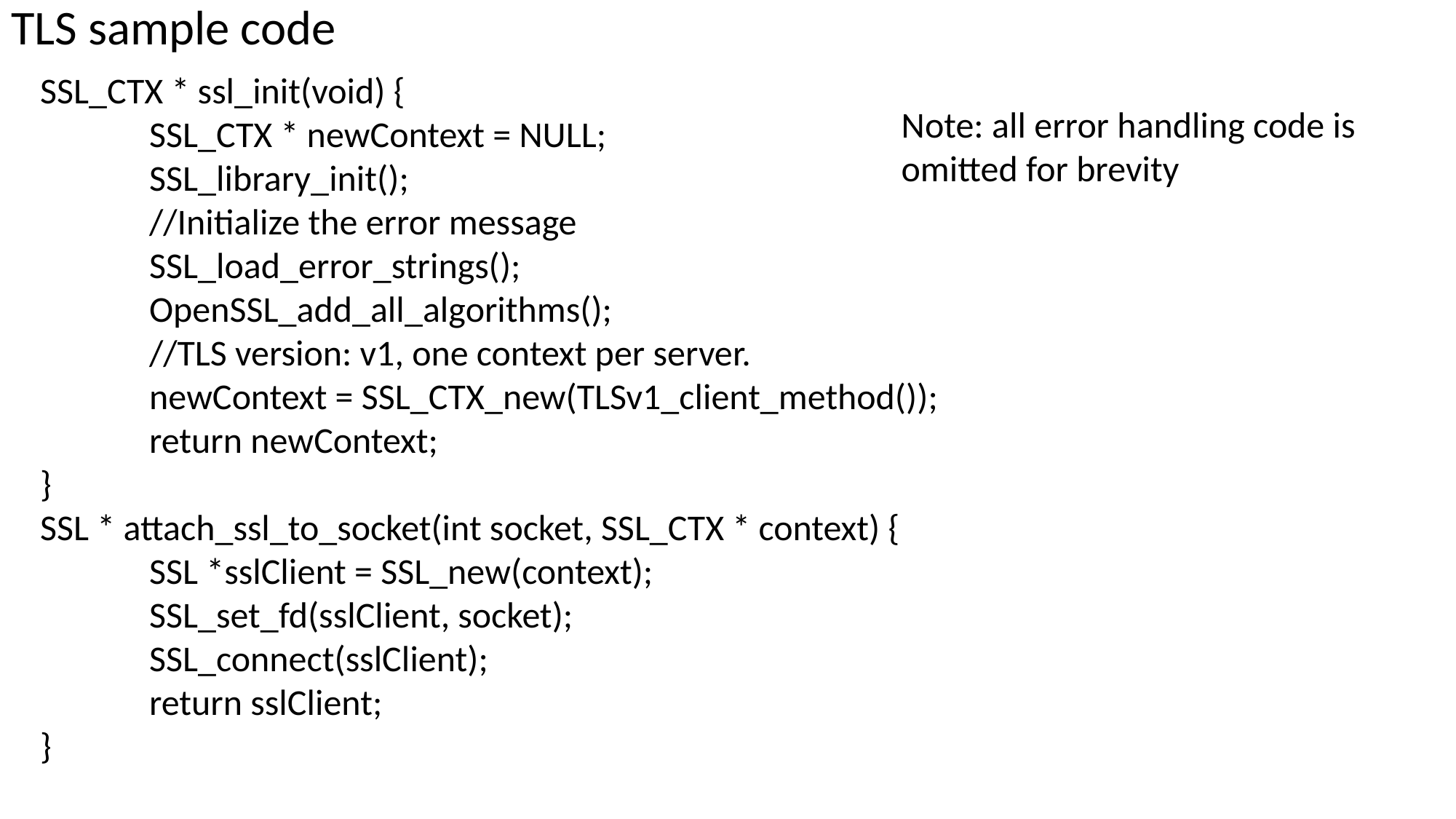

# TLS sample code

SSL_CTX * ssl_init(void) {
	SSL_CTX * newContext = NULL;
	SSL_library_init();
	//Initialize the error message
	SSL_load_error_strings();
	OpenSSL_add_all_algorithms();
	//TLS version: v1, one context per server.
	newContext = SSL_CTX_new(TLSv1_client_method());
	return newContext;
}
SSL * attach_ssl_to_socket(int socket, SSL_CTX * context) {
	SSL *sslClient = SSL_new(context);
	SSL_set_fd(sslClient, socket);
	SSL_connect(sslClient);
	return sslClient;
}

Note: all error handling code is omitted for brevity